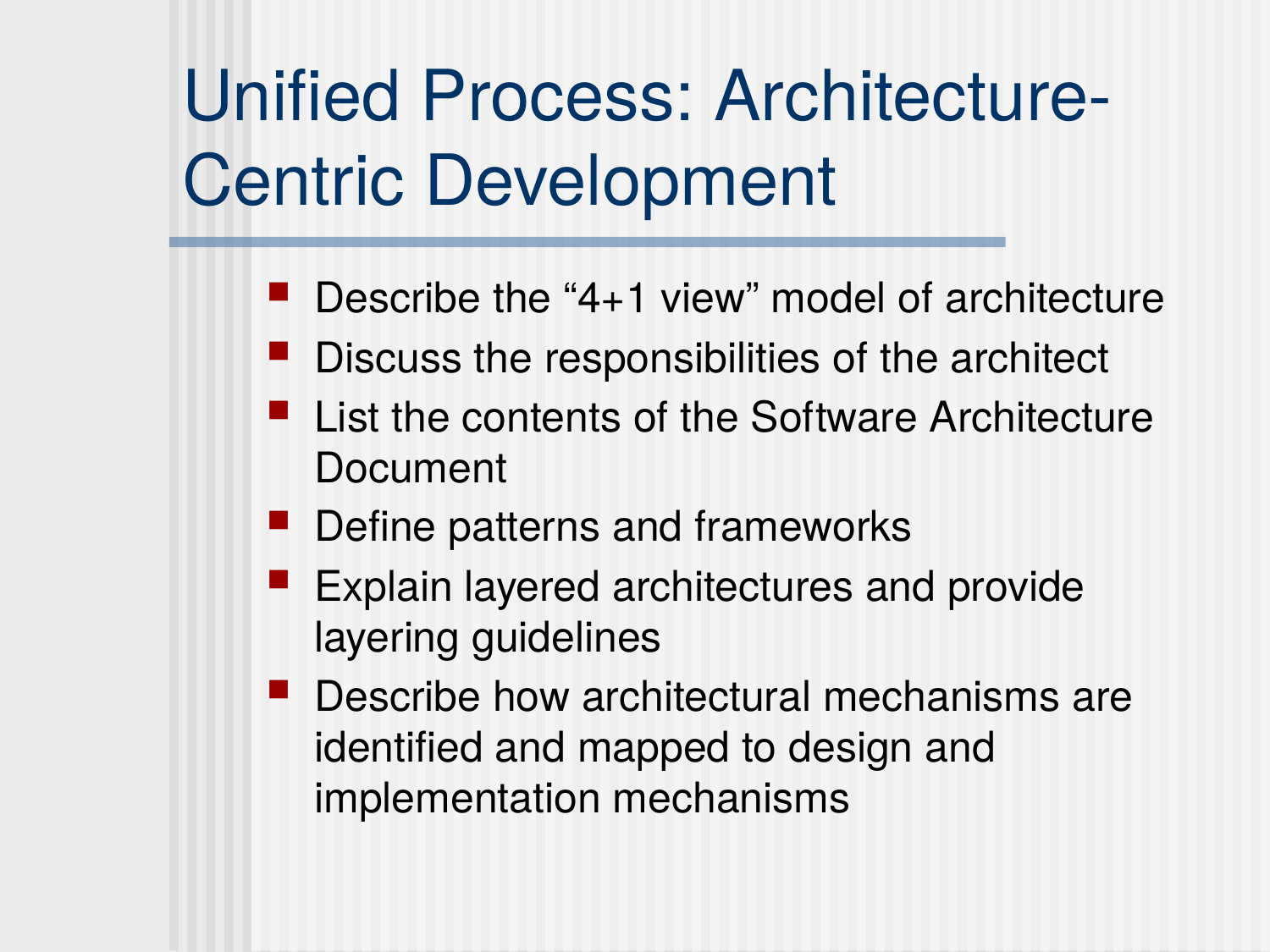

# Unified Process: Architecture-Centric Development
Describe the “4+1 view” model of architecture
Discuss the responsibilities of the architect
List the contents of the Software Architecture Document
Define patterns and frameworks
Explain layered architectures and provide layering guidelines
Describe how architectural mechanisms are identified and mapped to design and implementation mechanisms